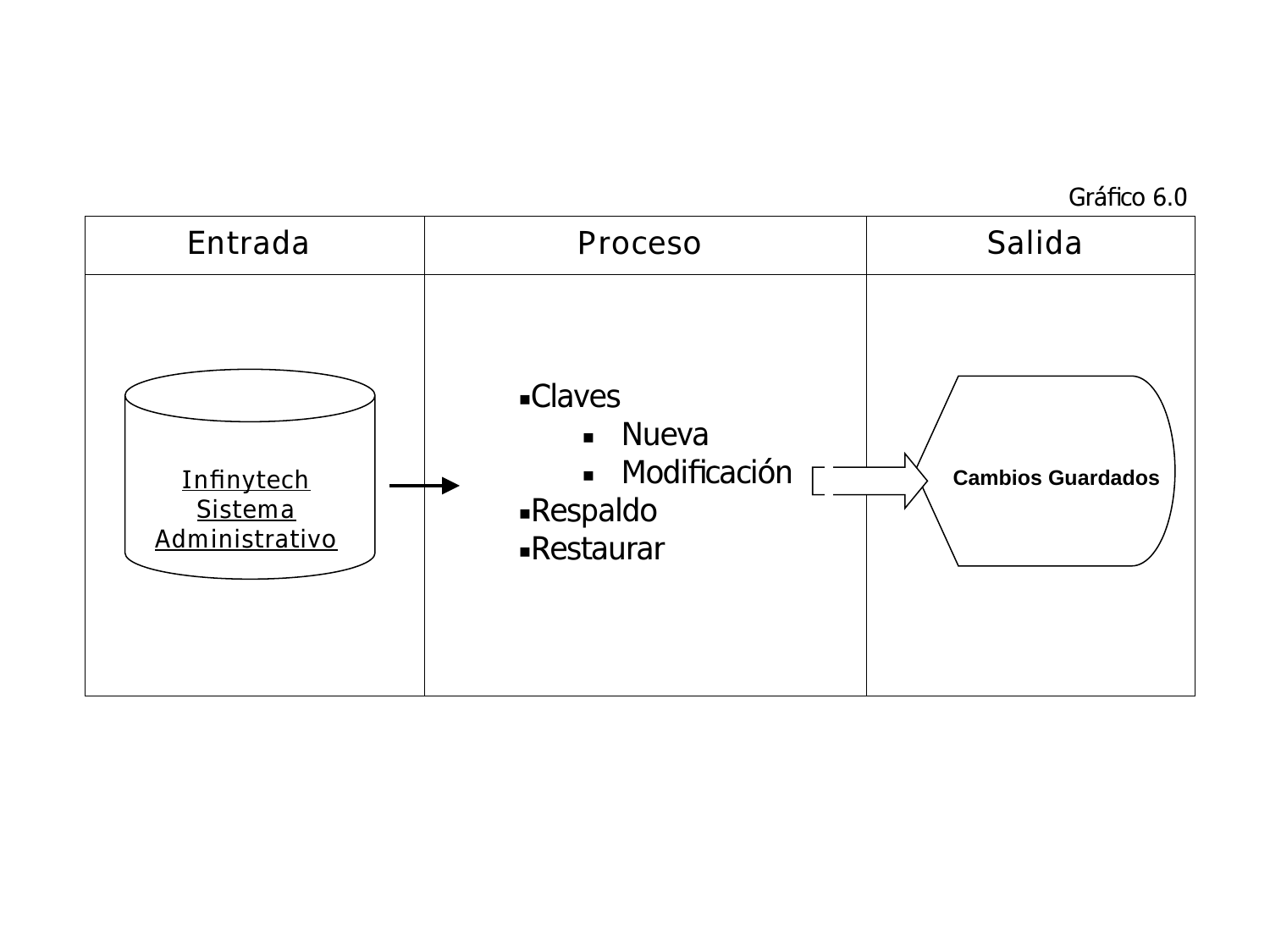

Gráfico 6.0

Entrada
Proceso
Salida

Claves
Nueva
Modificación
Respaldo
Restaurar

Cambios Guardados
Infinytech Sistema Administrativo